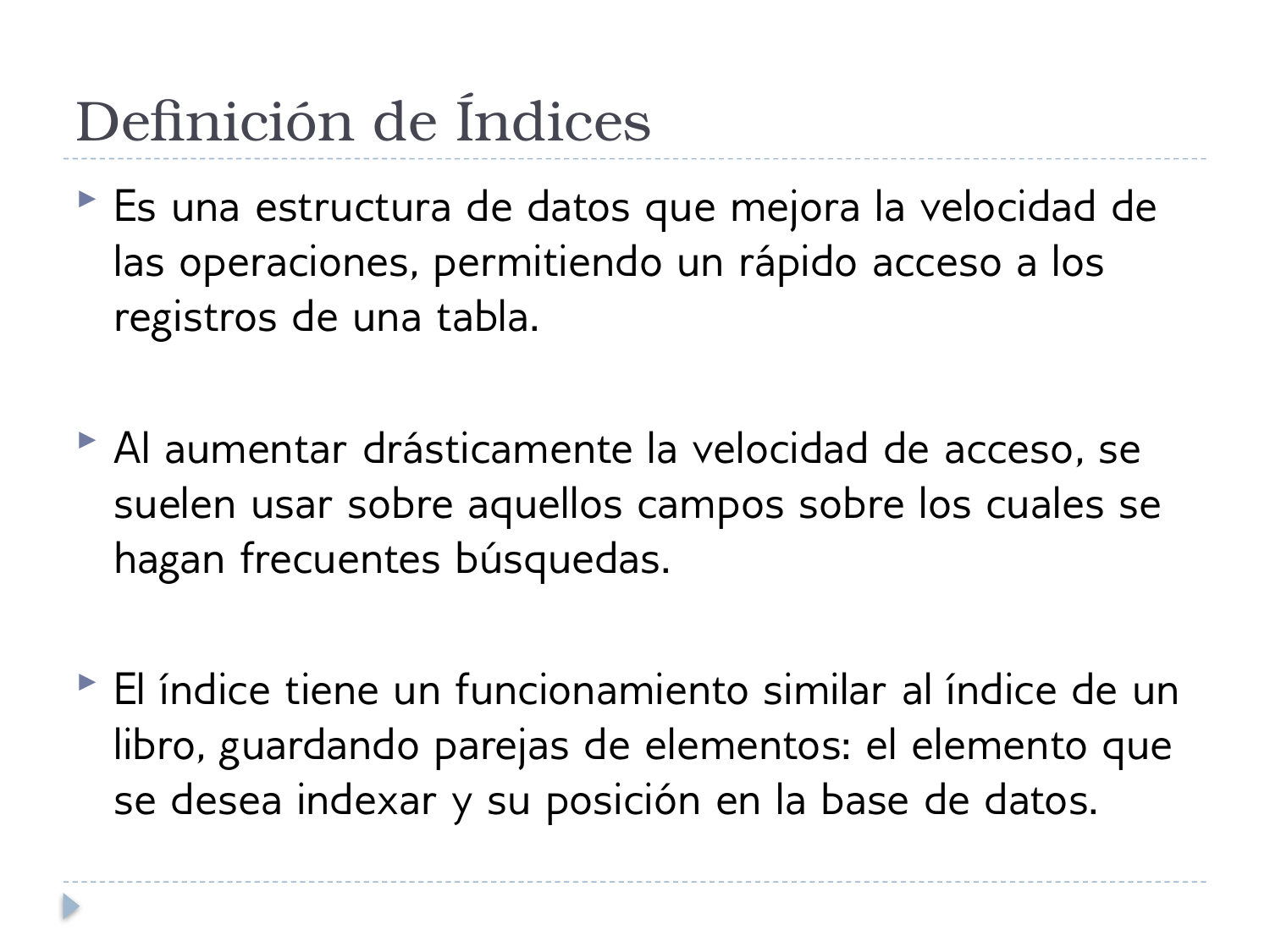

# Definición de Índices
Es una estructura de datos que mejora la velocidad de las operaciones, permitiendo un rápido acceso a los registros de una tabla.

Al aumentar drásticamente la velocidad de acceso, se suelen usar sobre aquellos campos sobre los cuales se hagan frecuentes búsquedas.

El índice tiene un funcionamiento similar al índice de un libro, guardando parejas de elementos: el elemento que se desea indexar y su posición en la base de datos.